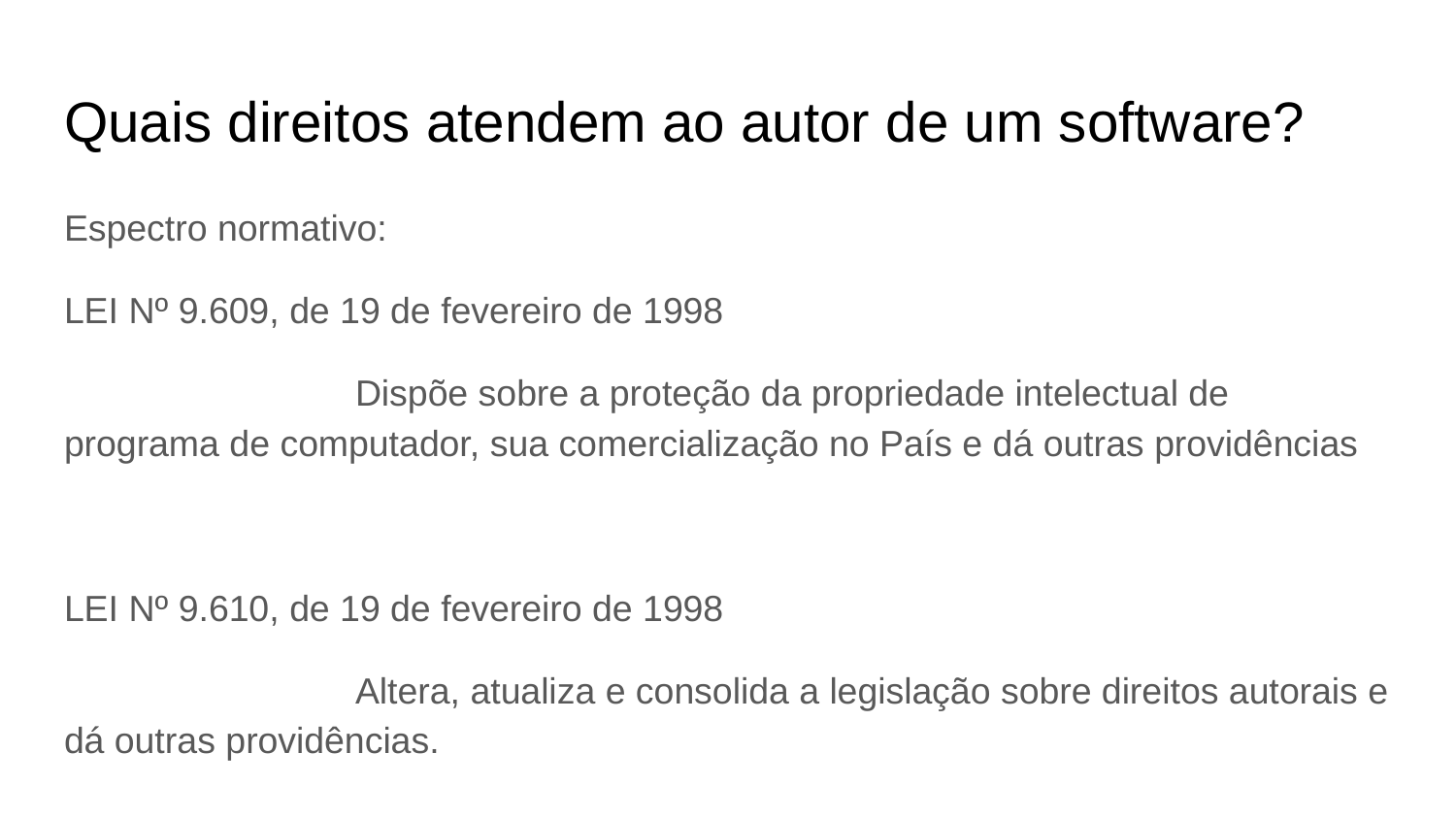

# Quais direitos atendem ao autor de um software?
Espectro normativo:
LEI Nº 9.609, de 19 de fevereiro de 1998
		Dispõe sobre a proteção da propriedade intelectual de programa de computador, sua comercialização no País e dá outras providências

LEI Nº 9.610, de 19 de fevereiro de 1998
		Altera, atualiza e consolida a legislação sobre direitos autorais e dá outras providências.